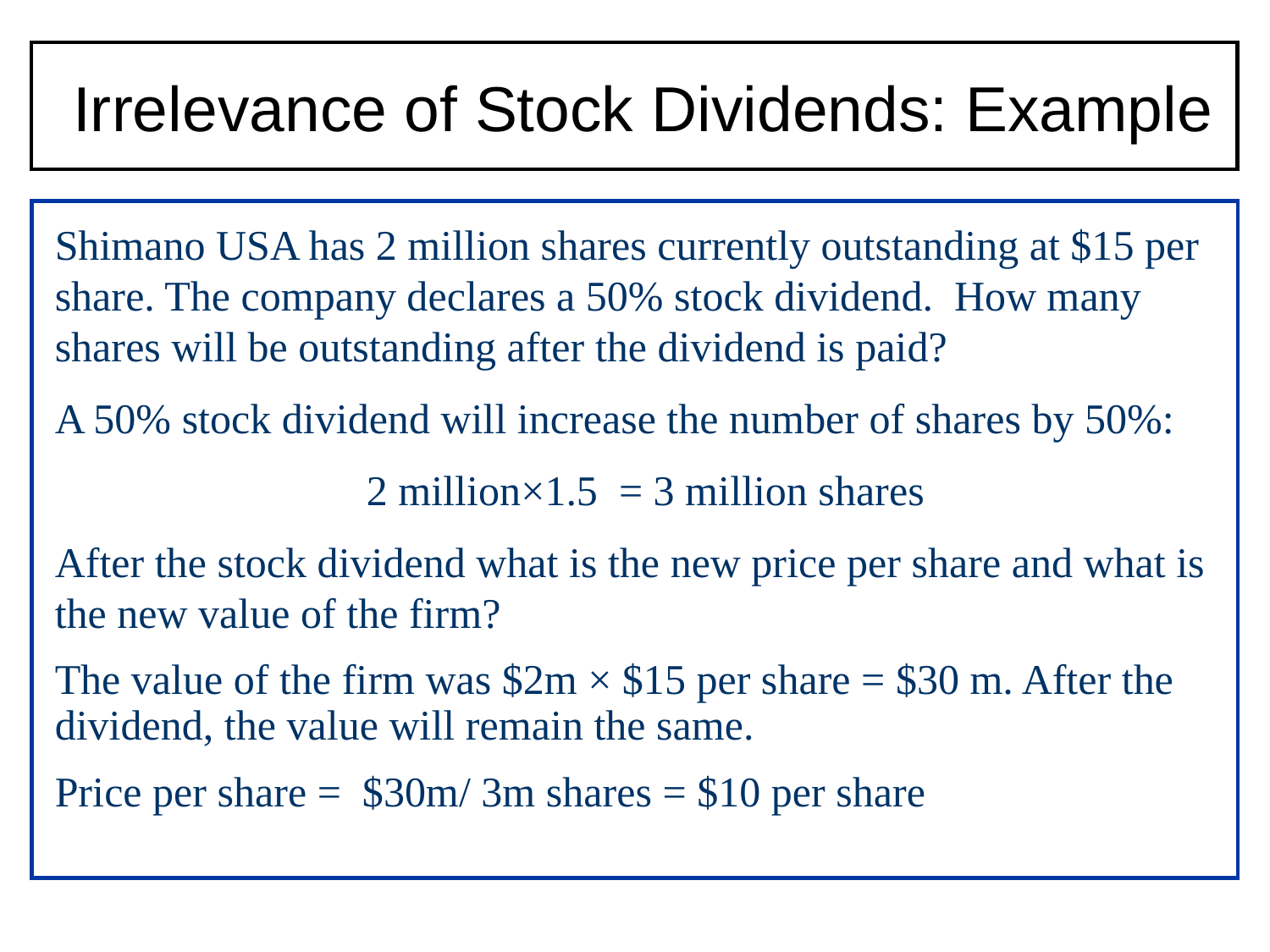

# Irrelevance of Stock Dividends: Example

Shimano USA has 2 million shares currently outstanding at $15 per share. The company declares a 50% stock dividend.  How many shares will be outstanding after the dividend is paid?
A 50% stock dividend will increase the number of shares by 50%:
 2 million×1.5  = 3 million shares
After the stock dividend what is the new price per share and what is the new value of the firm?
The value of the firm was $2m × $15 per share = $30 m. After the dividend, the value will remain the same.
Price per share =  $30m/ 3m shares = $10 per share